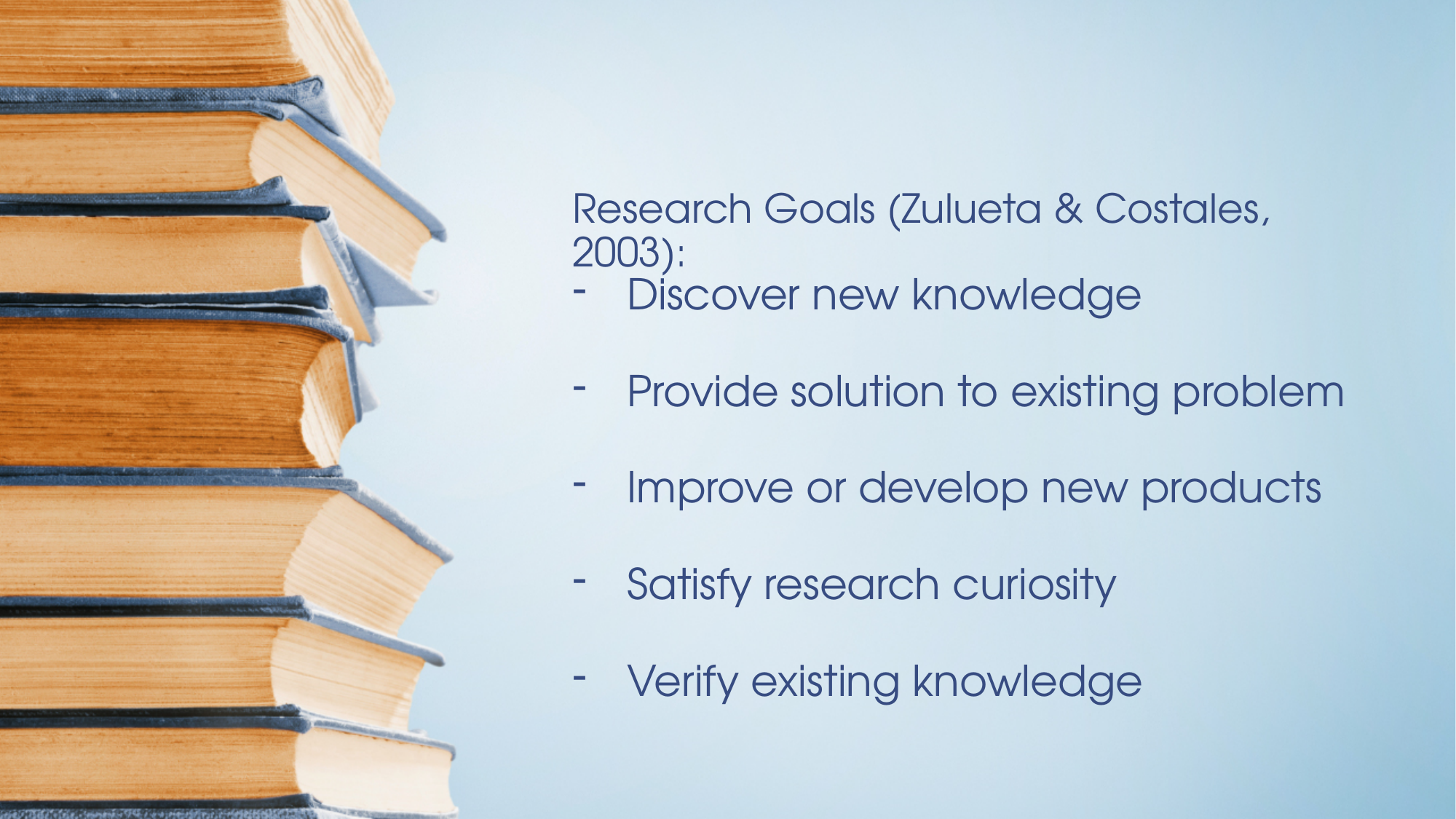

# Research Goals (Zulueta & Costales, 2003):
Discover new knowledge

Provide solution to existing problem

Improve or develop new products

Satisfy research curiosity

Verify existing knowledge